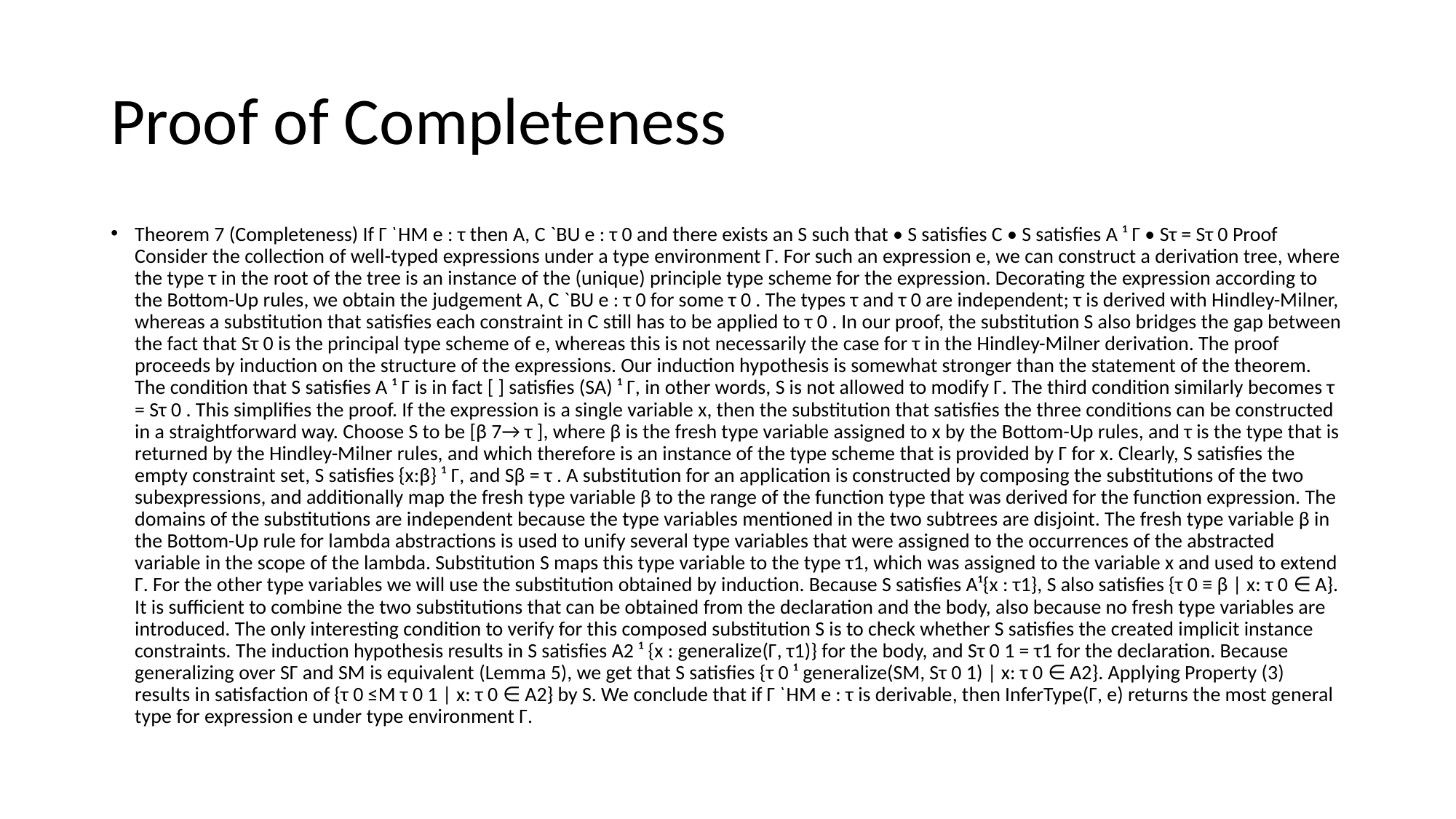

# Proof of Completeness
Theorem 7 (Completeness) If Γ `HM e : τ then A, C `BU e : τ 0 and there exists an S such that • S satisfies C • S satisfies A ¹ Γ • Sτ = Sτ 0 Proof Consider the collection of well-typed expressions under a type environment Γ. For such an expression e, we can construct a derivation tree, where the type τ in the root of the tree is an instance of the (unique) principle type scheme for the expression. Decorating the expression according to the Bottom-Up rules, we obtain the judgement A, C `BU e : τ 0 for some τ 0 . The types τ and τ 0 are independent; τ is derived with Hindley-Milner, whereas a substitution that satisfies each constraint in C still has to be applied to τ 0 . In our proof, the substitution S also bridges the gap between the fact that Sτ 0 is the principal type scheme of e, whereas this is not necessarily the case for τ in the Hindley-Milner derivation. The proof proceeds by induction on the structure of the expressions. Our induction hypothesis is somewhat stronger than the statement of the theorem. The condition that S satisfies A ¹ Γ is in fact [ ] satisfies (SA) ¹ Γ, in other words, S is not allowed to modify Γ. The third condition similarly becomes τ = Sτ 0 . This simplifies the proof. If the expression is a single variable x, then the substitution that satisfies the three conditions can be constructed in a straightforward way. Choose S to be [β 7→ τ ], where β is the fresh type variable assigned to x by the Bottom-Up rules, and τ is the type that is returned by the Hindley-Milner rules, and which therefore is an instance of the type scheme that is provided by Γ for x. Clearly, S satisfies the empty constraint set, S satisfies {x:β} ¹ Γ, and Sβ = τ . A substitution for an application is constructed by composing the substitutions of the two subexpressions, and additionally map the fresh type variable β to the range of the function type that was derived for the function expression. The domains of the substitutions are independent because the type variables mentioned in the two subtrees are disjoint. The fresh type variable β in the Bottom-Up rule for lambda abstractions is used to unify several type variables that were assigned to the occurrences of the abstracted variable in the scope of the lambda. Substitution S maps this type variable to the type τ1, which was assigned to the variable x and used to extend Γ. For the other type variables we will use the substitution obtained by induction. Because S satisfies A¹{x : τ1}, S also satisfies {τ 0 ≡ β | x: τ 0 ∈ A}. It is sufficient to combine the two substitutions that can be obtained from the declaration and the body, also because no fresh type variables are introduced. The only interesting condition to verify for this composed substitution S is to check whether S satisfies the created implicit instance constraints. The induction hypothesis results in S satisfies A2 ¹ {x : generalize(Γ, τ1)} for the body, and Sτ 0 1 = τ1 for the declaration. Because generalizing over SΓ and SM is equivalent (Lemma 5), we get that S satisfies {τ 0 ¹ generalize(SM, Sτ 0 1) | x: τ 0 ∈ A2}. Applying Property (3) results in satisfaction of {τ 0 ≤M τ 0 1 | x: τ 0 ∈ A2} by S. We conclude that if Γ `HM e : τ is derivable, then InferType(Γ, e) returns the most general type for expression e under type environment Γ.